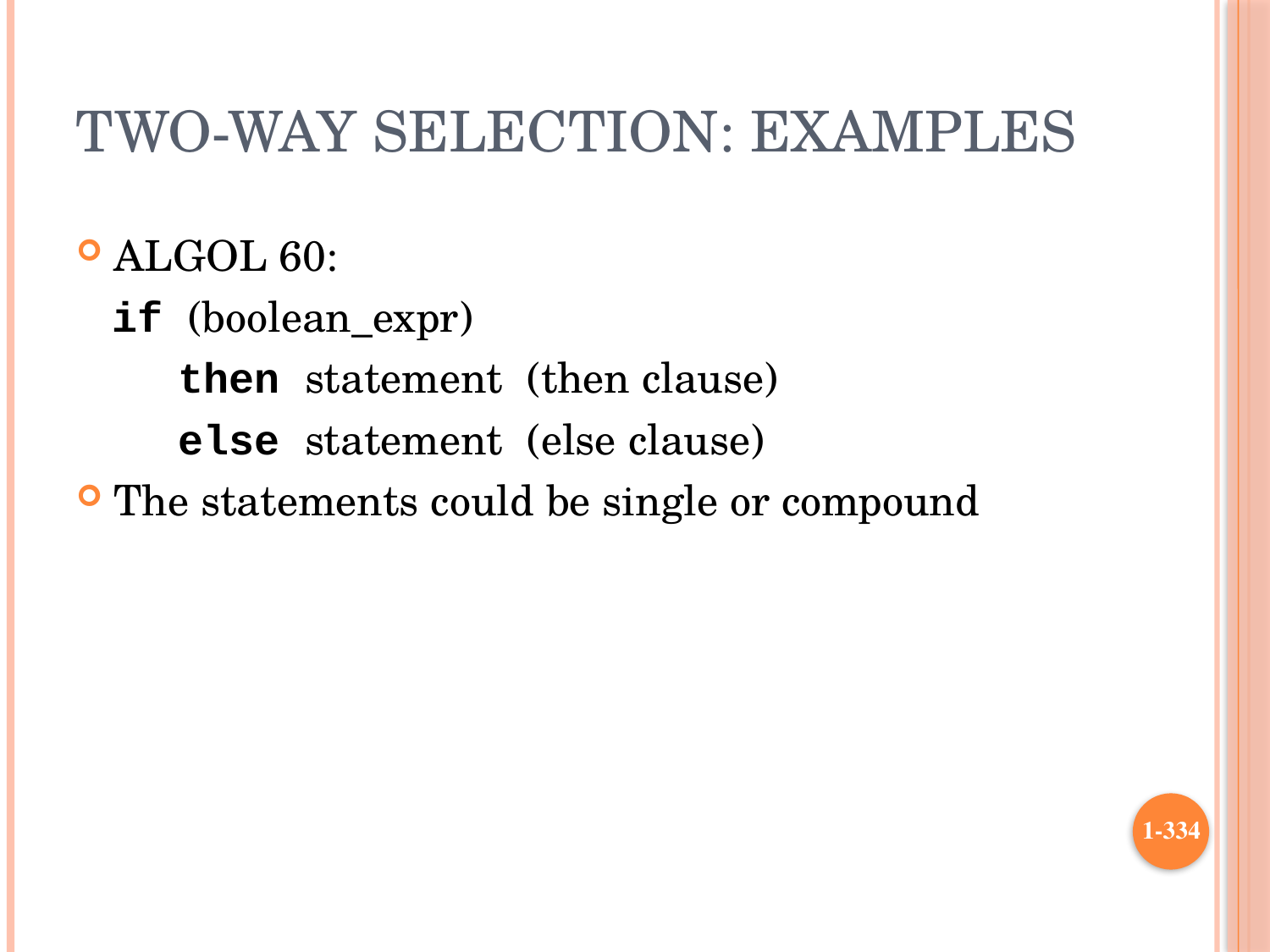

# Two-Way Selection: Examples
ALGOL 60:
   if (boolean_expr)
    then statement  (then clause)
    else statement  (else clause)
The statements could be single or compound
1-334